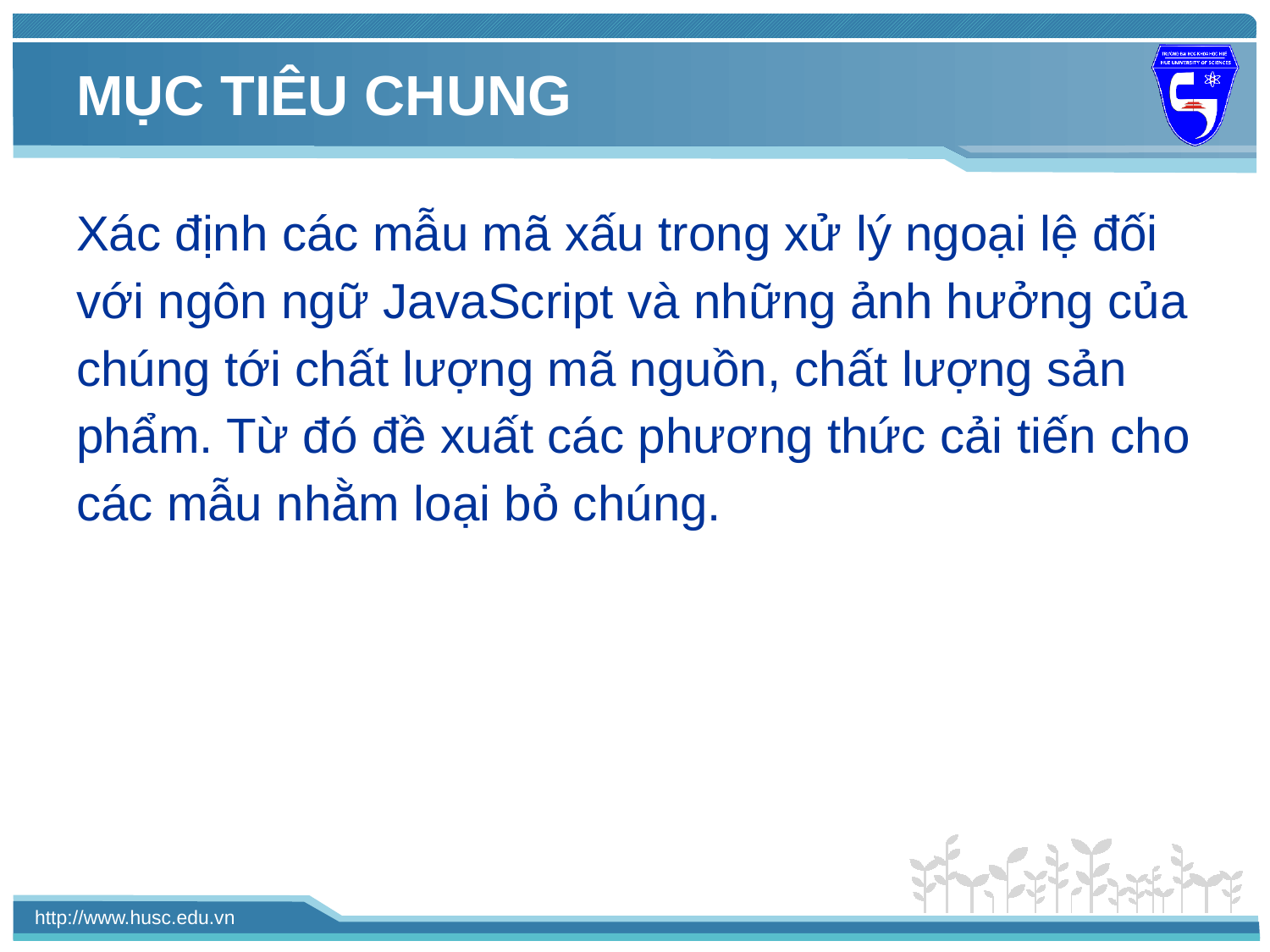

# MỤC TIÊU CHUNG
Xác định các mẫu mã xấu trong xử lý ngoại lệ đối với ngôn ngữ JavaScript và những ảnh hưởng của chúng tới chất lượng mã nguồn, chất lượng sản phẩm. Từ đó đề xuất các phương thức cải tiến cho các mẫu nhằm loại bỏ chúng.